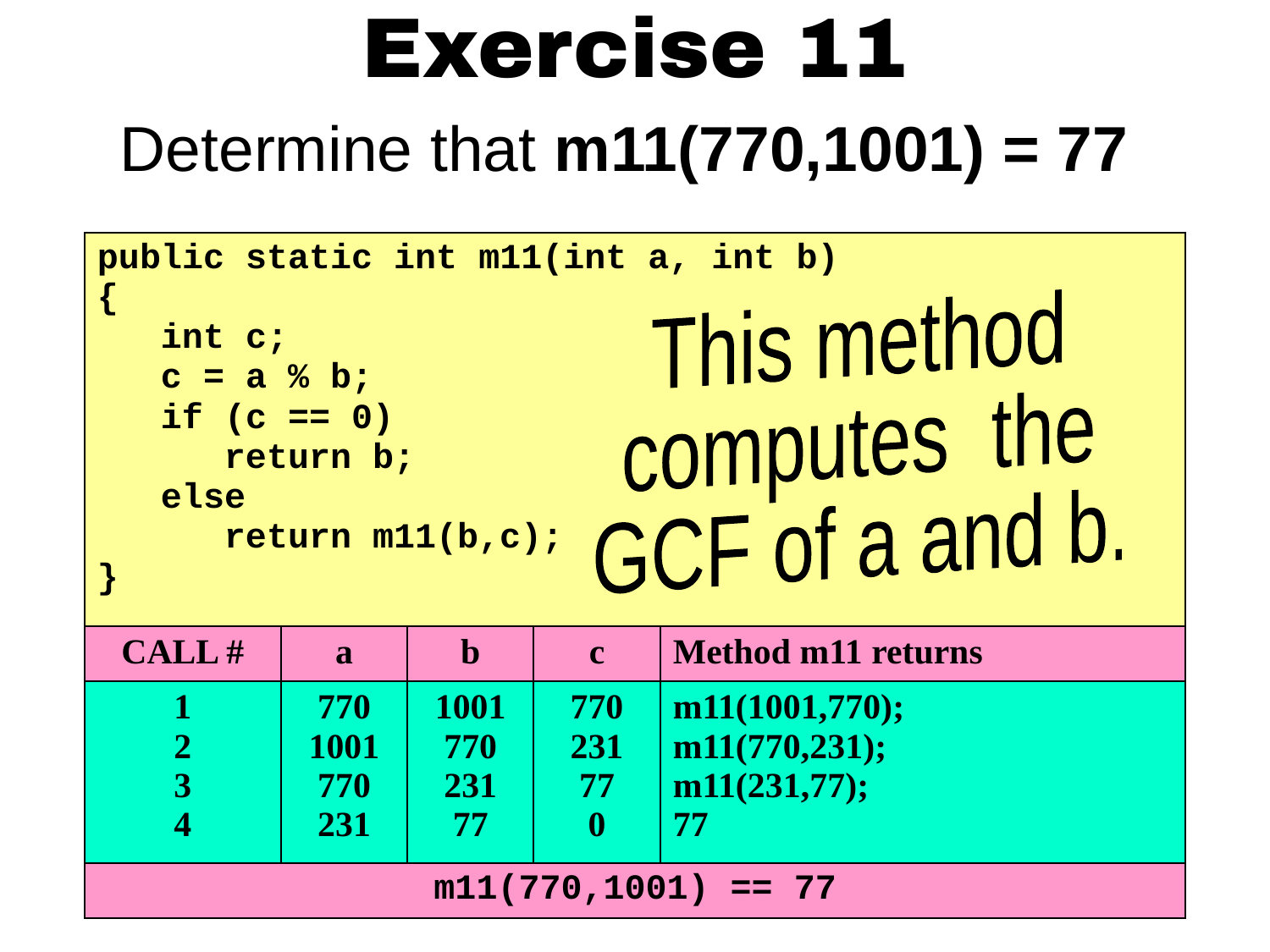

# Exercise 11 Determine that m11(770,1001) = 77

| public static int m11(int a, int b) { int c; c = a % b; if (c == 0) return b; else return m11(b,c); } |  |  |  |  |
| --- | --- | --- | --- | --- |
| CALL # | a | b | c | Method m11 returns |
| 1 2 3 4 | 770 1001 770 231 | 1001 770 231 77 | 770 231 77 0 | m11(1001,770); m11(770,231); m11(231,77); 77 |
| m11(770,1001) == 77 |  |  |  |  |

This method
computes  the
GCF of a and b.